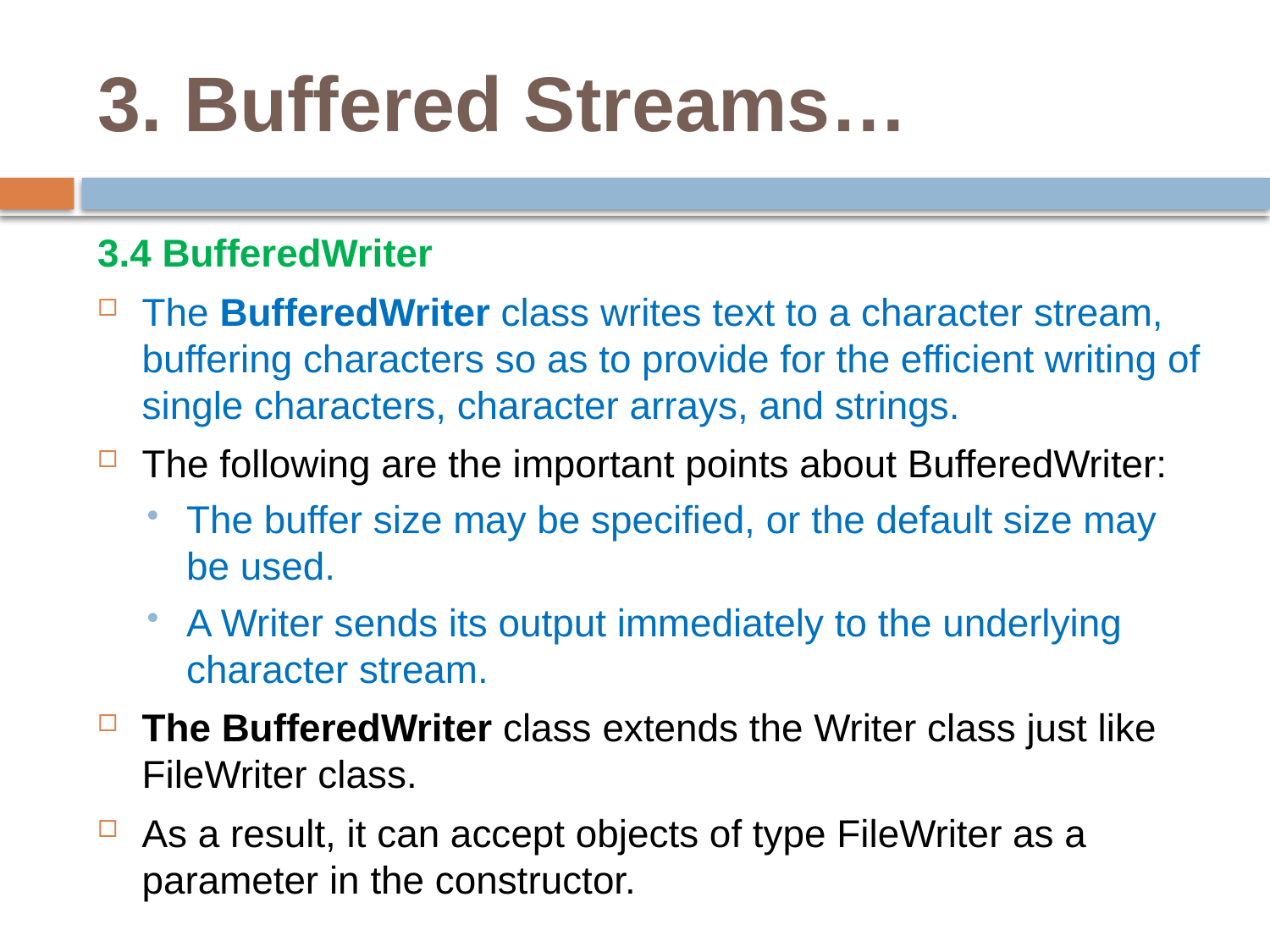

# 3. Buffered Streams…
3.4 BufferedWriter
The BufferedWriter class writes text to a character stream, buffering characters so as to provide for the efficient writing of single characters, character arrays, and strings.
The following are the important points about BufferedWriter:
The buffer size may be specified, or the default size may be used.
A Writer sends its output immediately to the underlying character stream.
The BufferedWriter class extends the Writer class just like FileWriter class.
As a result, it can accept objects of type FileWriter as a parameter in the constructor.